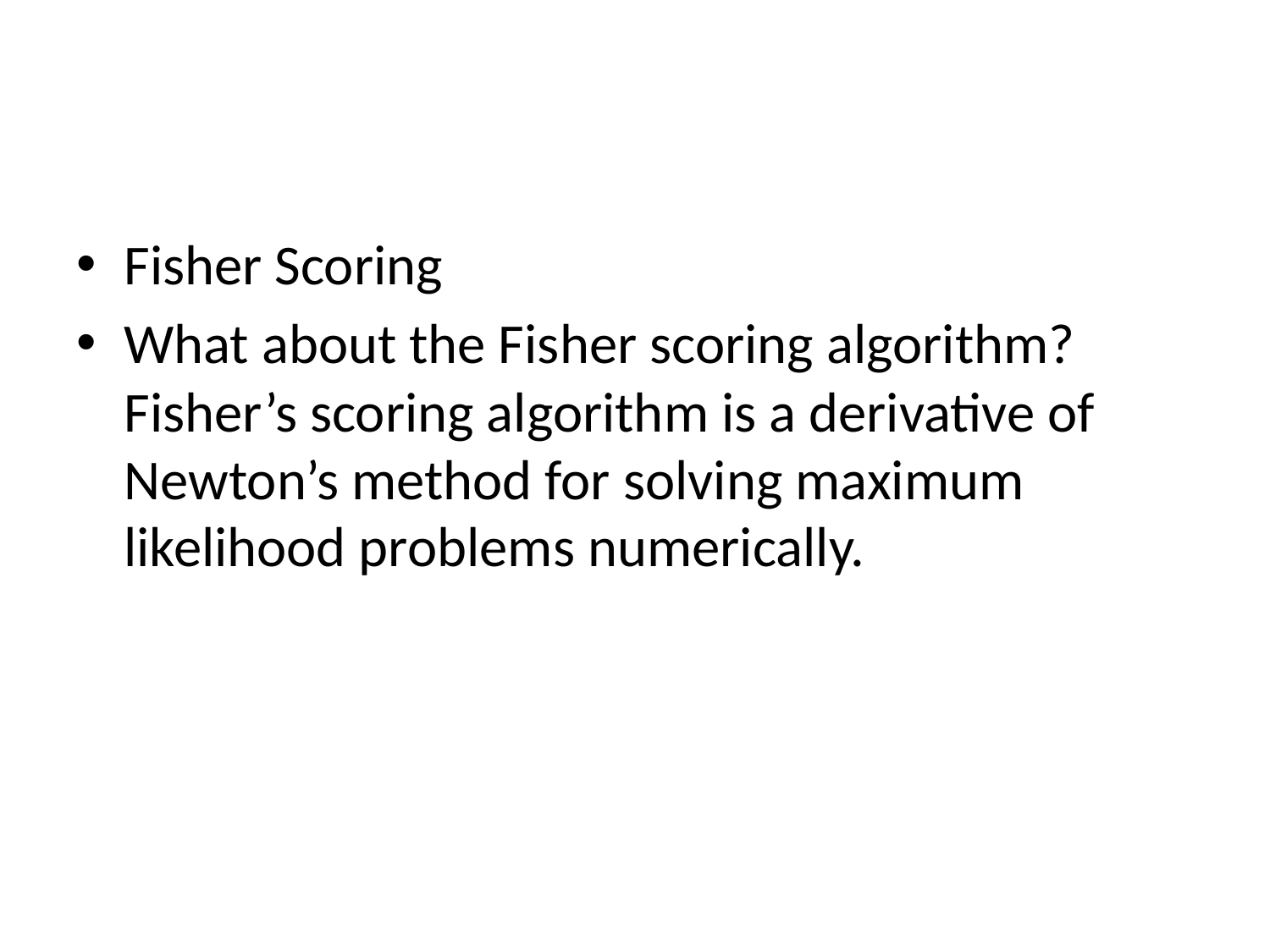

#
Fisher Scoring
What about the Fisher scoring algorithm? Fisher’s scoring algorithm is a derivative of Newton’s method for solving maximum likelihood problems numerically.